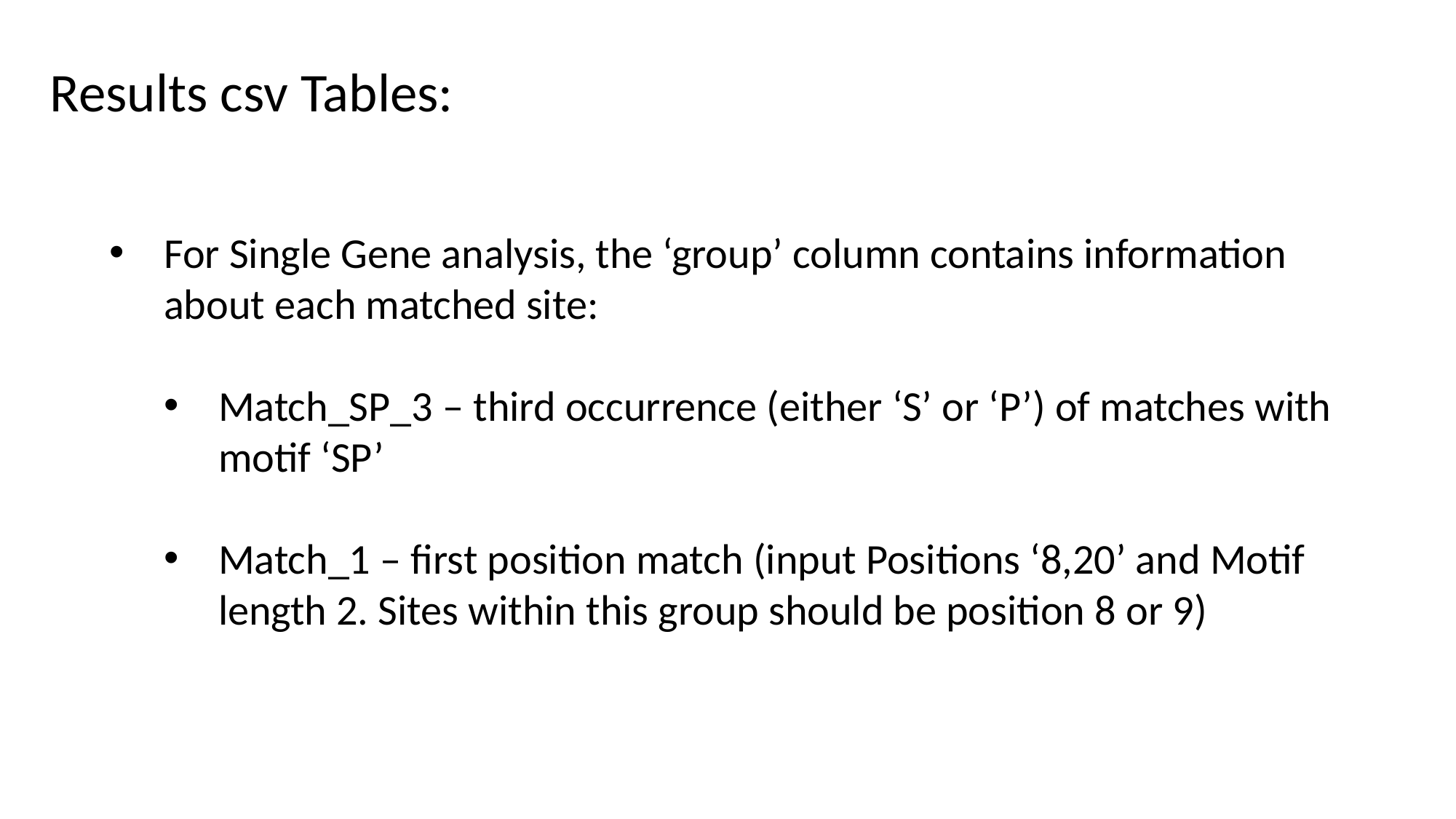

Results csv Tables:
For Single Gene analysis, the ‘group’ column contains information about each matched site:

Match_SP_3 – third occurrence (either ‘S’ or ‘P’) of matches with motif ‘SP’

Match_1 – first position match (input Positions ‘8,20’ and Motif length 2. Sites within this group should be position 8 or 9)